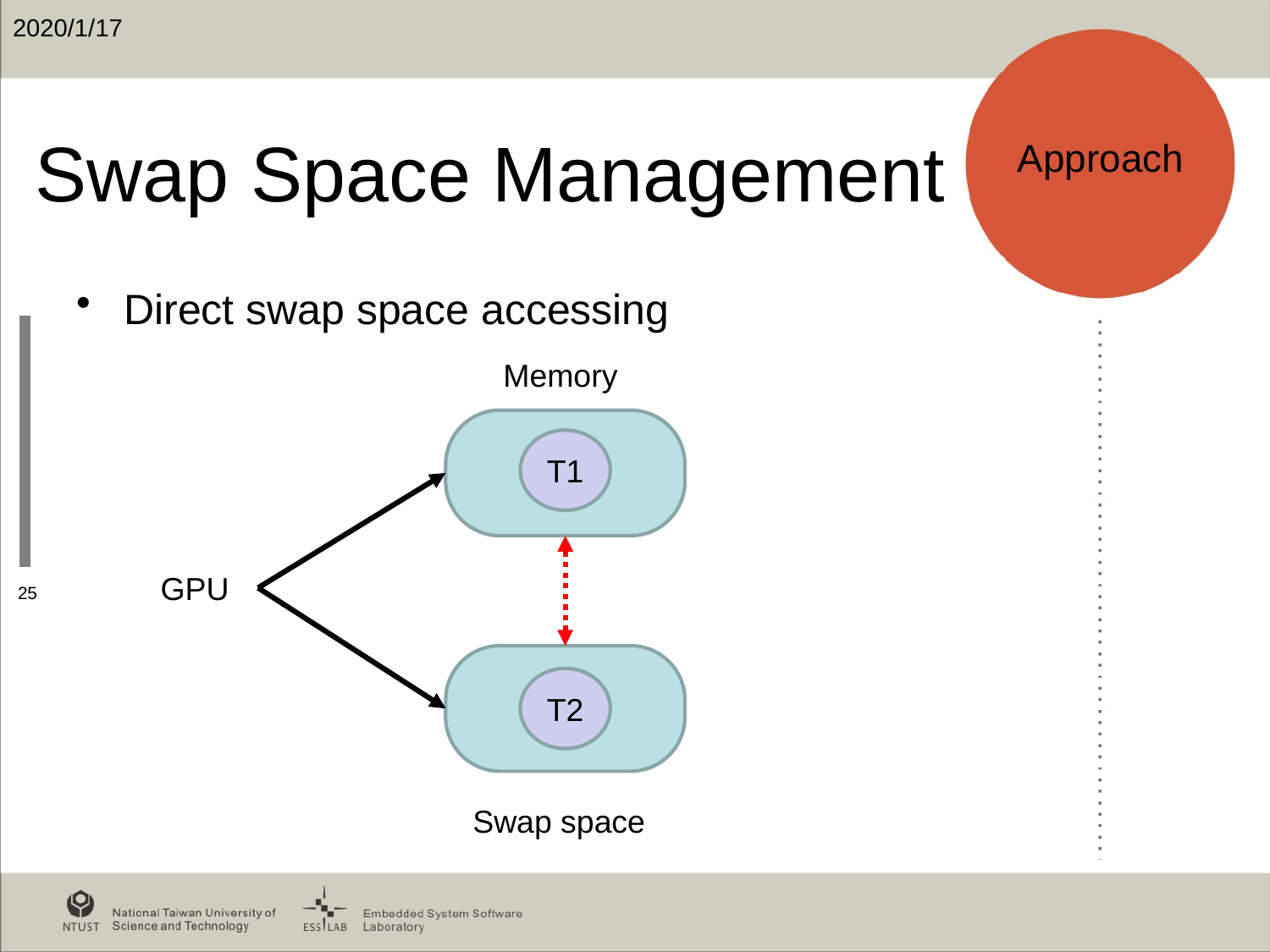

2020/1/17
# Swap Space Management
Approach
Direct swap space accessing
Memory

T1
GPU
25

T2
Swap space